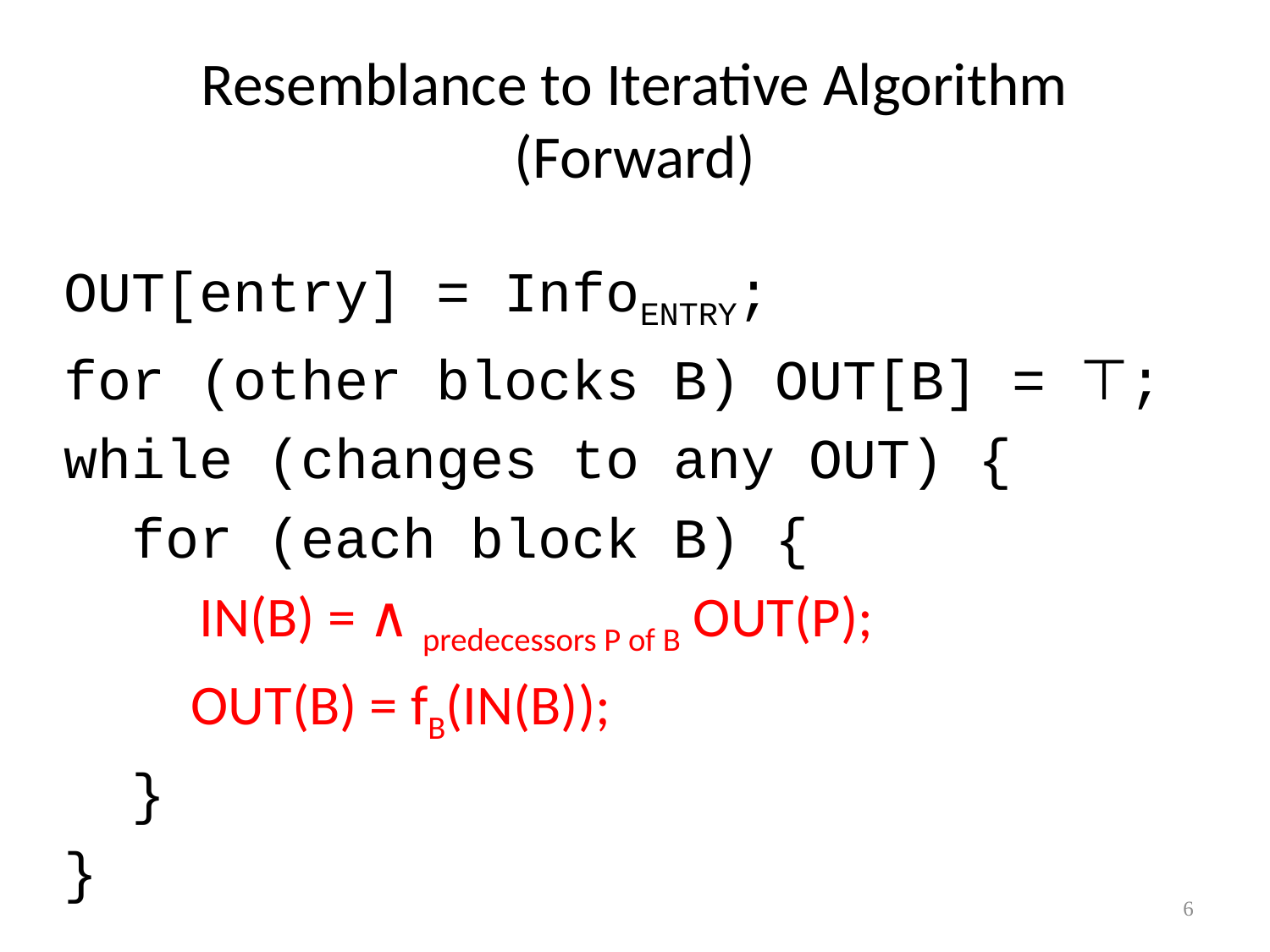

# Resemblance to Iterative Algorithm (Forward)
OUT[entry] = InfoENTRY;
for (other blocks B) OUT[B] = ⊤;
while (changes to any OUT) {
  for (each block B) {
    IN(B) = ∧ predecessors P of B OUT(P);
          OUT(B) = fB(IN(B));
  }
}
6